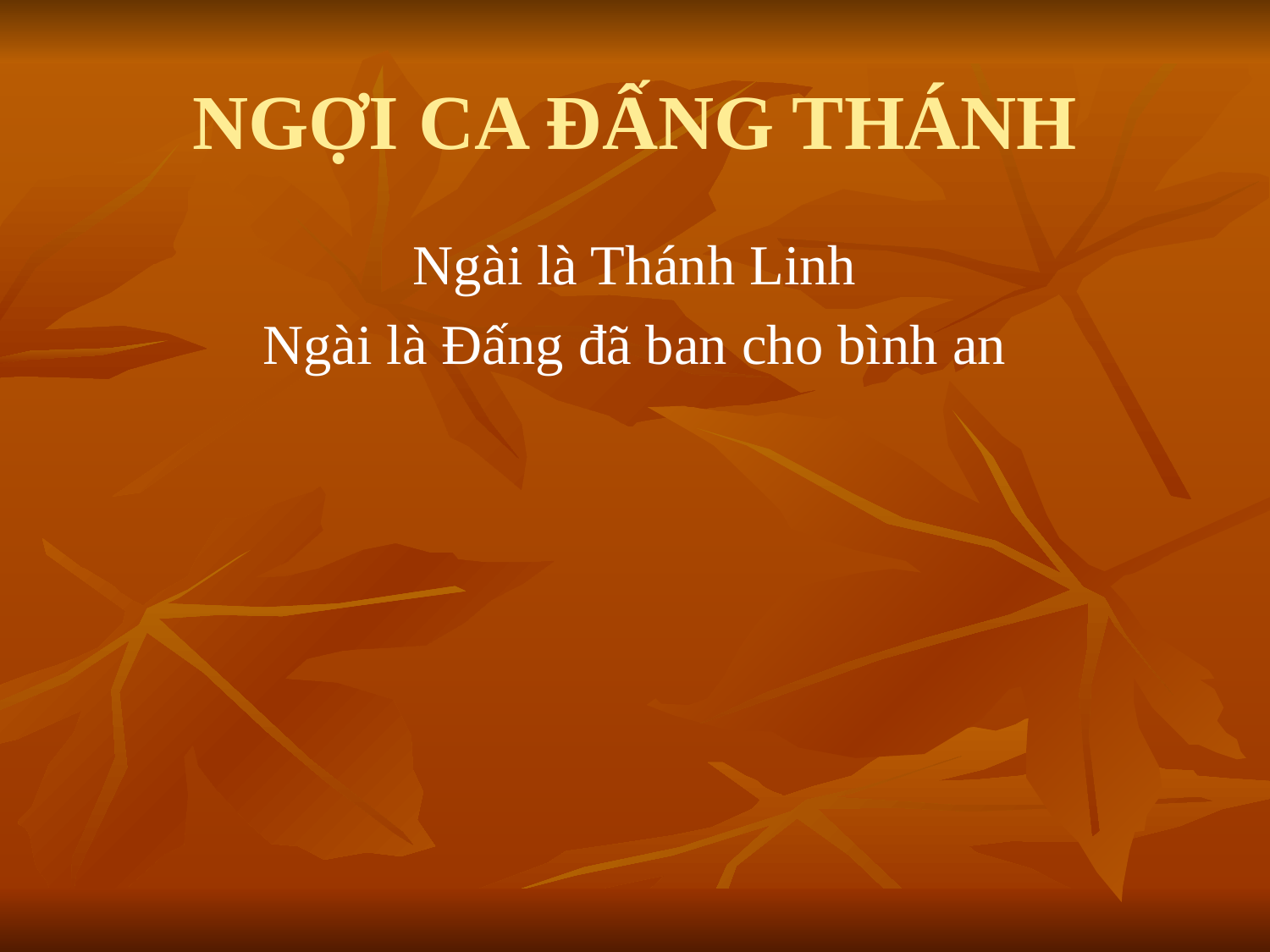

# NGỢI CA ĐẤNG THÁNH
Ngài là Thánh Linh
Ngài là Đấng đã ban cho bình an